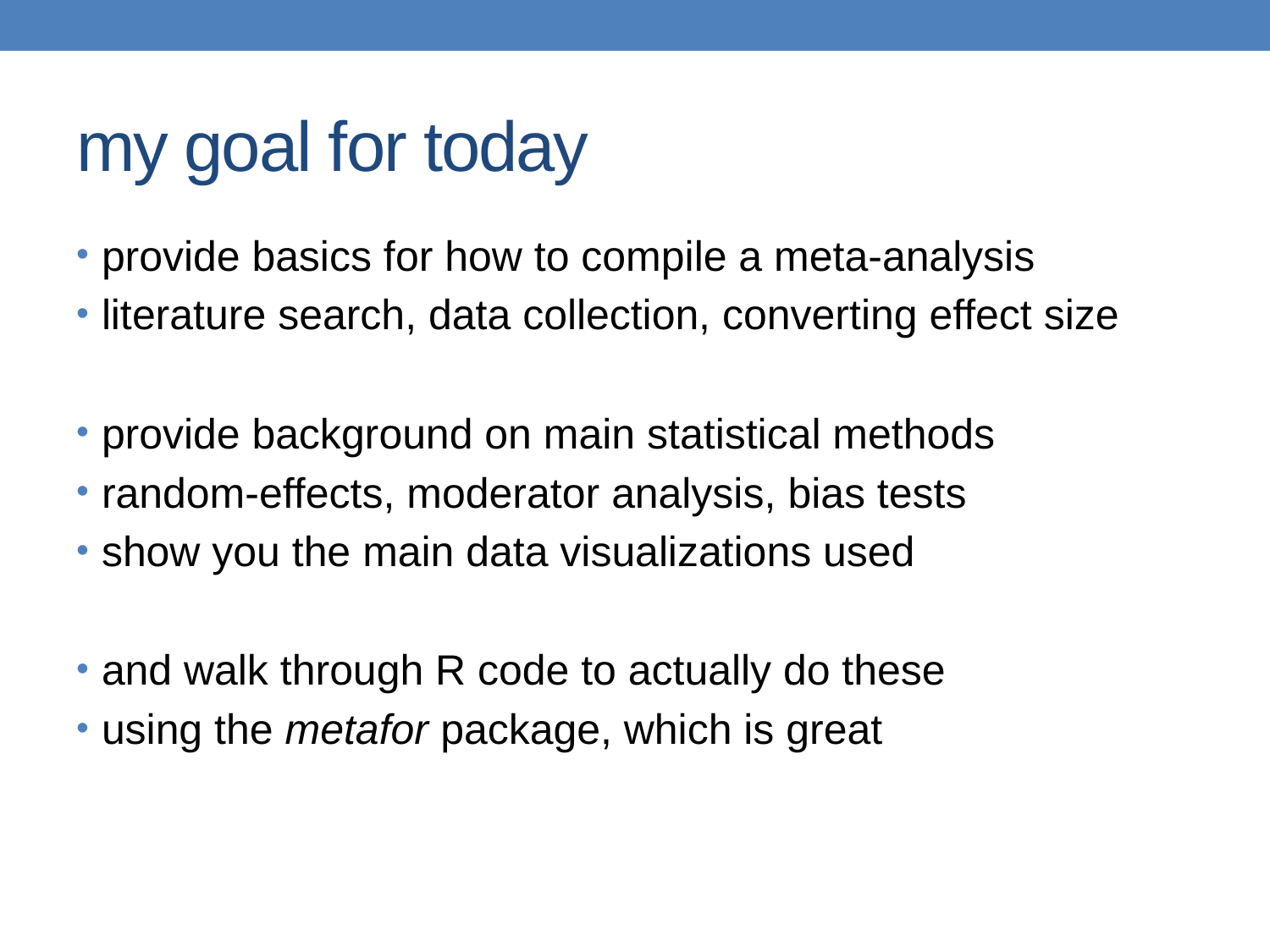

# my goal for today
provide basics for how to compile a meta-analysis
literature search, data collection, converting effect size

provide background on main statistical methods
random-effects, moderator analysis, bias tests
show you the main data visualizations used

and walk through R code to actually do these
using the metafor package, which is great